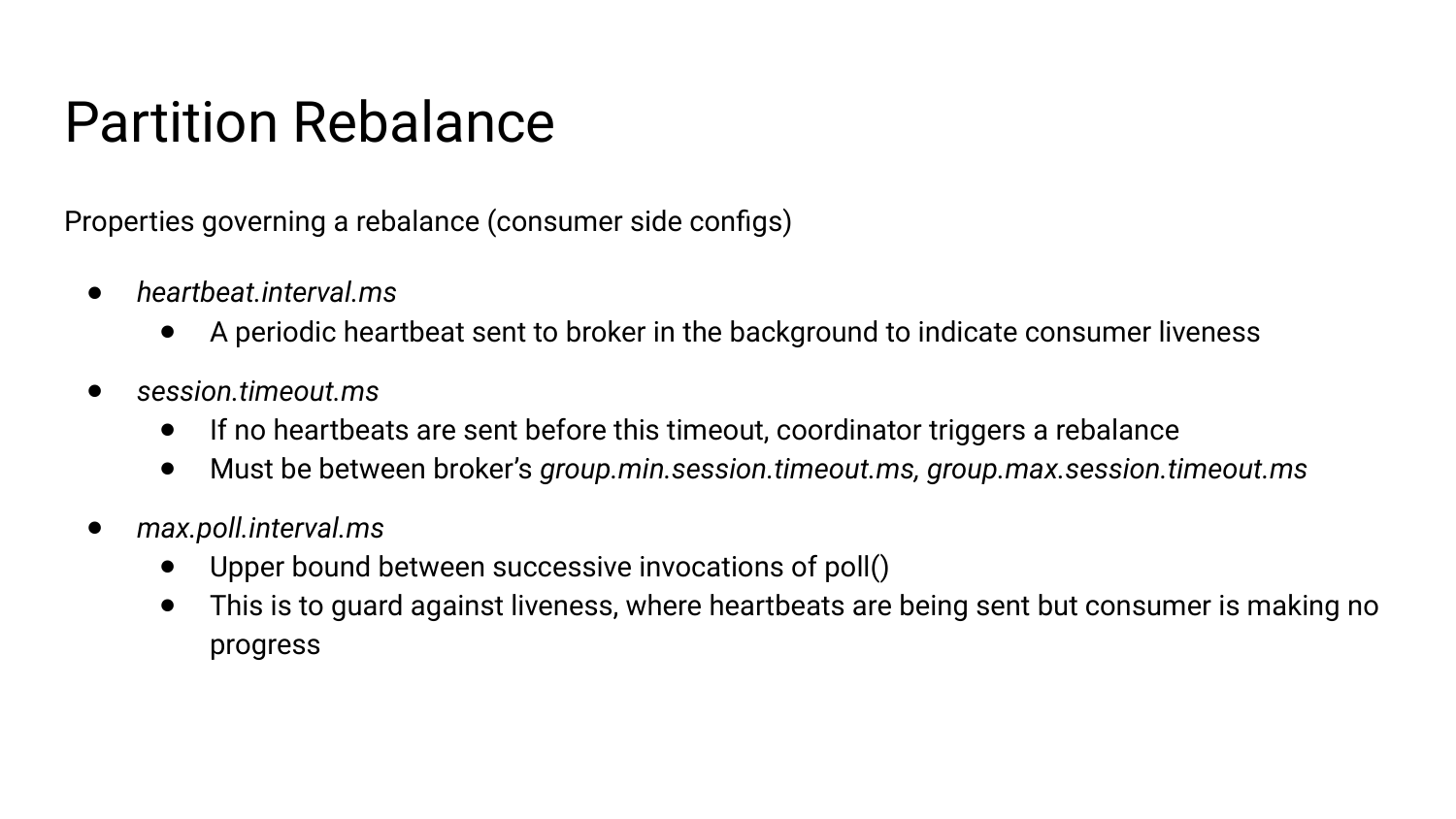

# Partition Rebalance

Properties governing a rebalance (consumer side configs)
heartbeat.interval.ms
A periodic heartbeat sent to broker in the background to indicate consumer liveness
session.timeout.ms
If no heartbeats are sent before this timeout, coordinator triggers a rebalance
Must be between broker’s group.min.session.timeout.ms, group.max.session.timeout.ms
max.poll.interval.ms
Upper bound between successive invocations of poll()
This is to guard against liveness, where heartbeats are being sent but consumer is making no progress